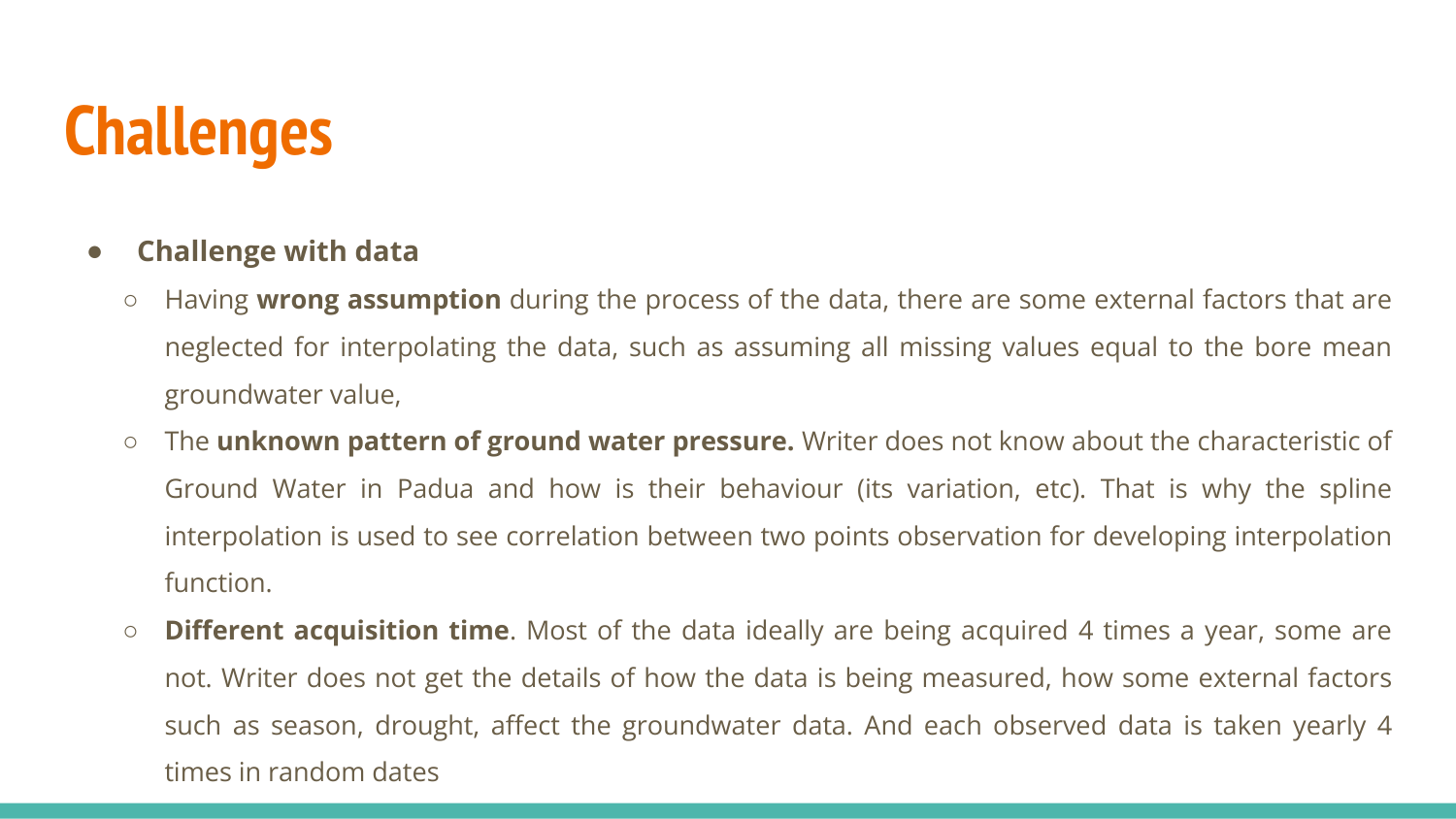

# Challenges
Challenge with data
Having wrong assumption during the process of the data, there are some external factors that are neglected for interpolating the data, such as assuming all missing values equal to the bore mean groundwater value,
The unknown pattern of ground water pressure. Writer does not know about the characteristic of Ground Water in Padua and how is their behaviour (its variation, etc). That is why the spline interpolation is used to see correlation between two points observation for developing interpolation function.
Different acquisition time. Most of the data ideally are being acquired 4 times a year, some are not. Writer does not get the details of how the data is being measured, how some external factors such as season, drought, affect the groundwater data. And each observed data is taken yearly 4 times in random dates